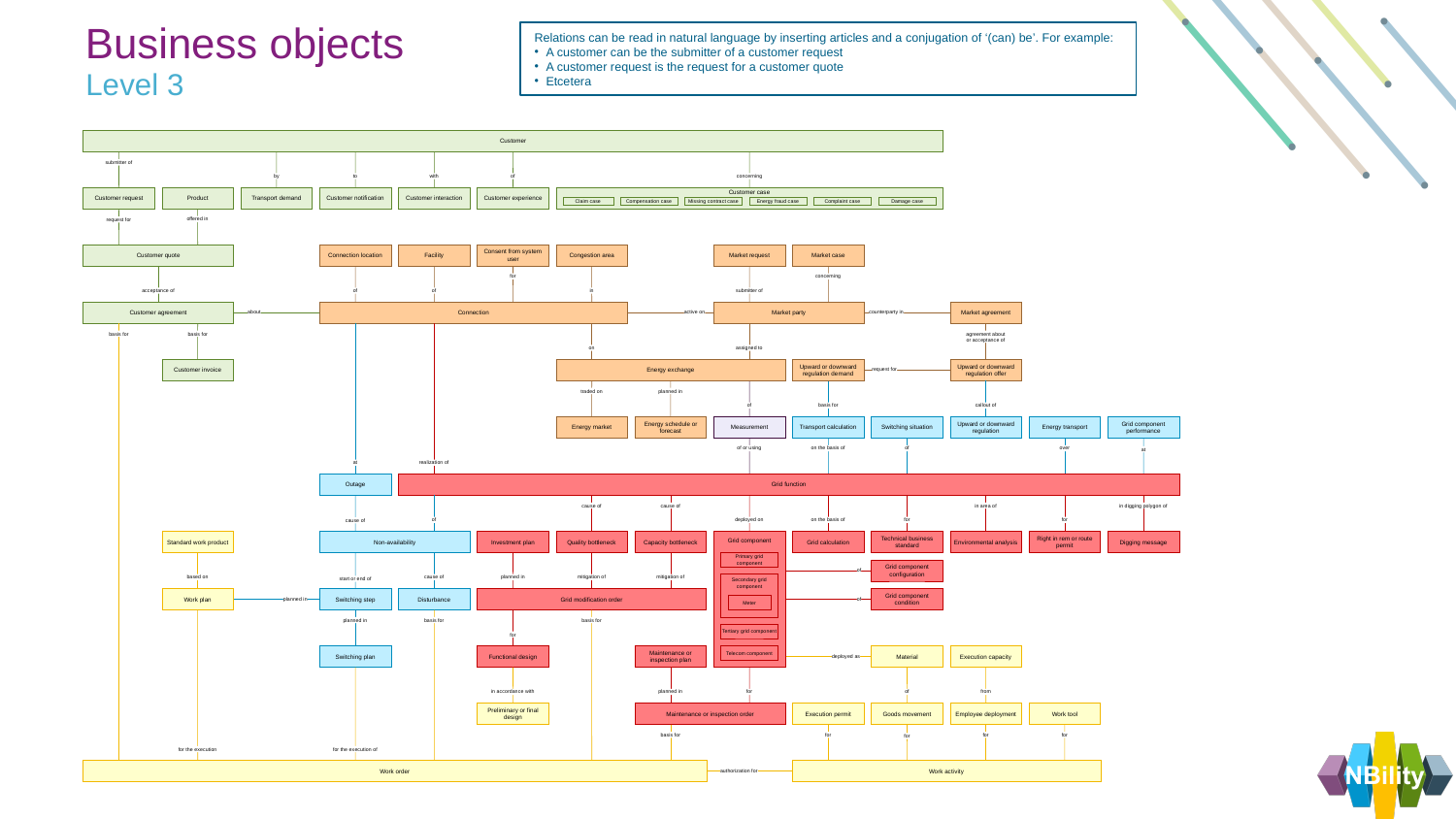

Relations can be read in natural language by inserting articles and a conjugation of ‘(can) be’. For example:
A customer can be the submitter of a customer request
A customer request is the request for a customer quote
Etcetera
Business objects
Level 3
Customer
submitter of
by
to
with
of
concerning
Customer request
Product
Transport demand
Customer notification
Customer interaction
Customer experience
Customer case
Claim case
Compensation case
Missing contract case
Energy fraud case
Complaint case
Damage case
offered in
request for
Customer quote
Connection location
Facility
Consent from system user
Congestion area
Market request
Market case
for
concerning
acceptance of
of
of
in
submitter of
Customer agreement
Connection
Market party
Market agreement
about
active on
counterparty in
basis for
basis for
agreement about
or acceptance of
on
assigned to
Customer invoice
Energy exchange
Upward or downward regulation demand
Upward or downward regulation offer
request for
traded on
planned in
of
basis for
callout of
Energy market
Energy schedule or forecast
Measurement
Transport calculation
Switching situation
Upward or downward regulation
Energy transport
Grid component performance
of or using
on the basis of
of
over
at
at
realization of
Outage
Grid function
cause of
cause of
in area of
in digging polygon of
of
deployed on
on the basis of
for
for
cause of
Standard work product
Non-availability
Investment plan
Quality bottleneck
Capacity bottleneck
Grid component
Grid calculation
Technical business standard
Environmental analysis
Right in rem or route permit
Digging message
Primary grid component
Grid component configuration
of
based on
cause of
planned in
mitigation of
mitigation of
Secondary grid component
start or end of
Work plan
Switching step
Disturbance
Grid modification order
Grid component condition
planned in
Meter
of
planned in
basis for
basis for
Tertiary grid component
for
Switching plan
Functional design
Maintenance or inspection plan
Telecom component
Material
Execution capacity
deployed as
in accordance with
planned in
for
of
from
Preliminary or final design
Maintenance or inspection order
Execution permit
Goods movement
Employee deployment
Work tool
basis for
for
for
for
for
for the execution
for the execution of
Work order
Work activity
authorization for